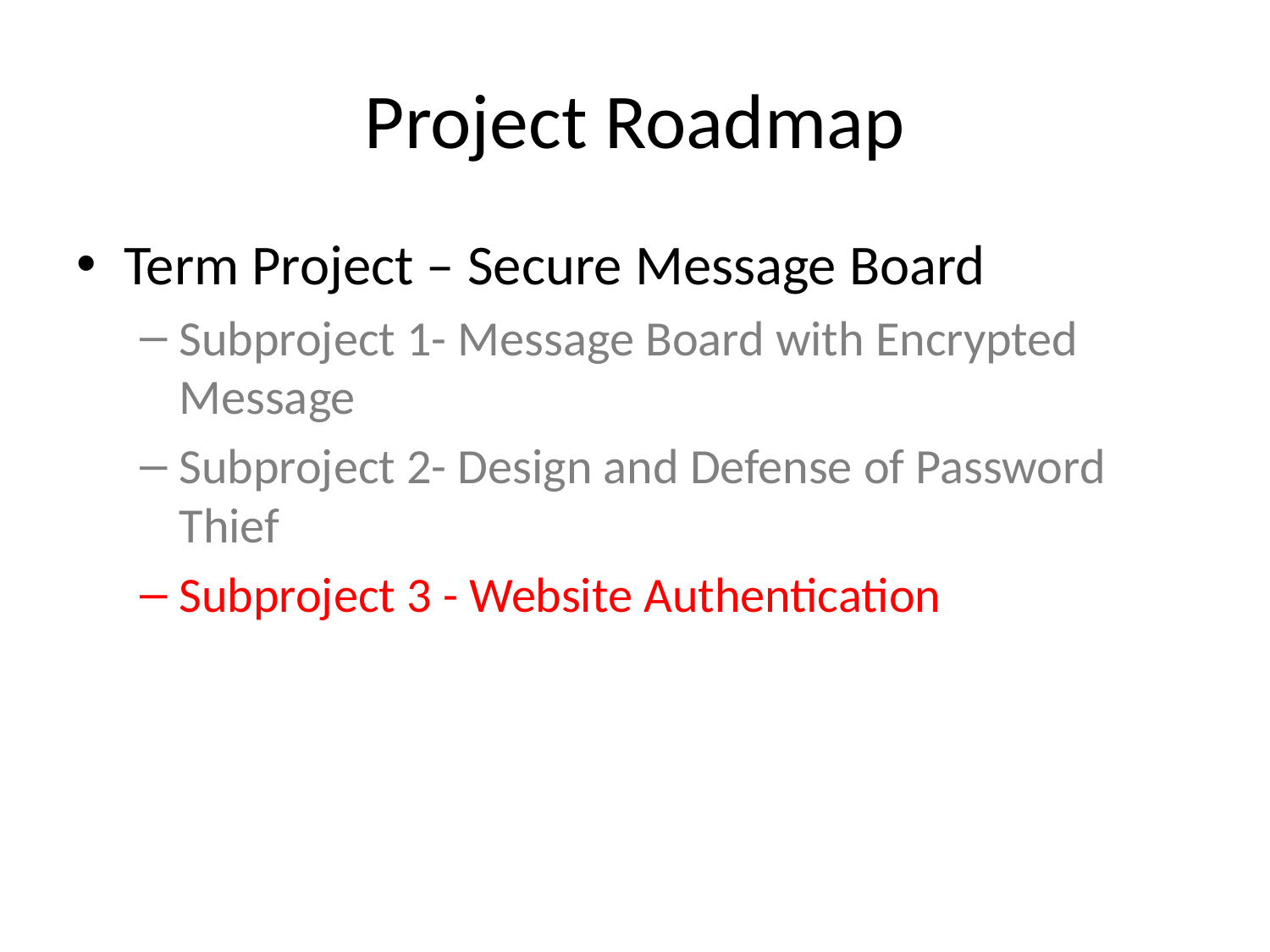

# Project Roadmap
Term Project – Secure Message Board
Subproject 1- Message Board with Encrypted Message
Subproject 2- Design and Defense of Password Thief
Subproject 3 - Website Authentication